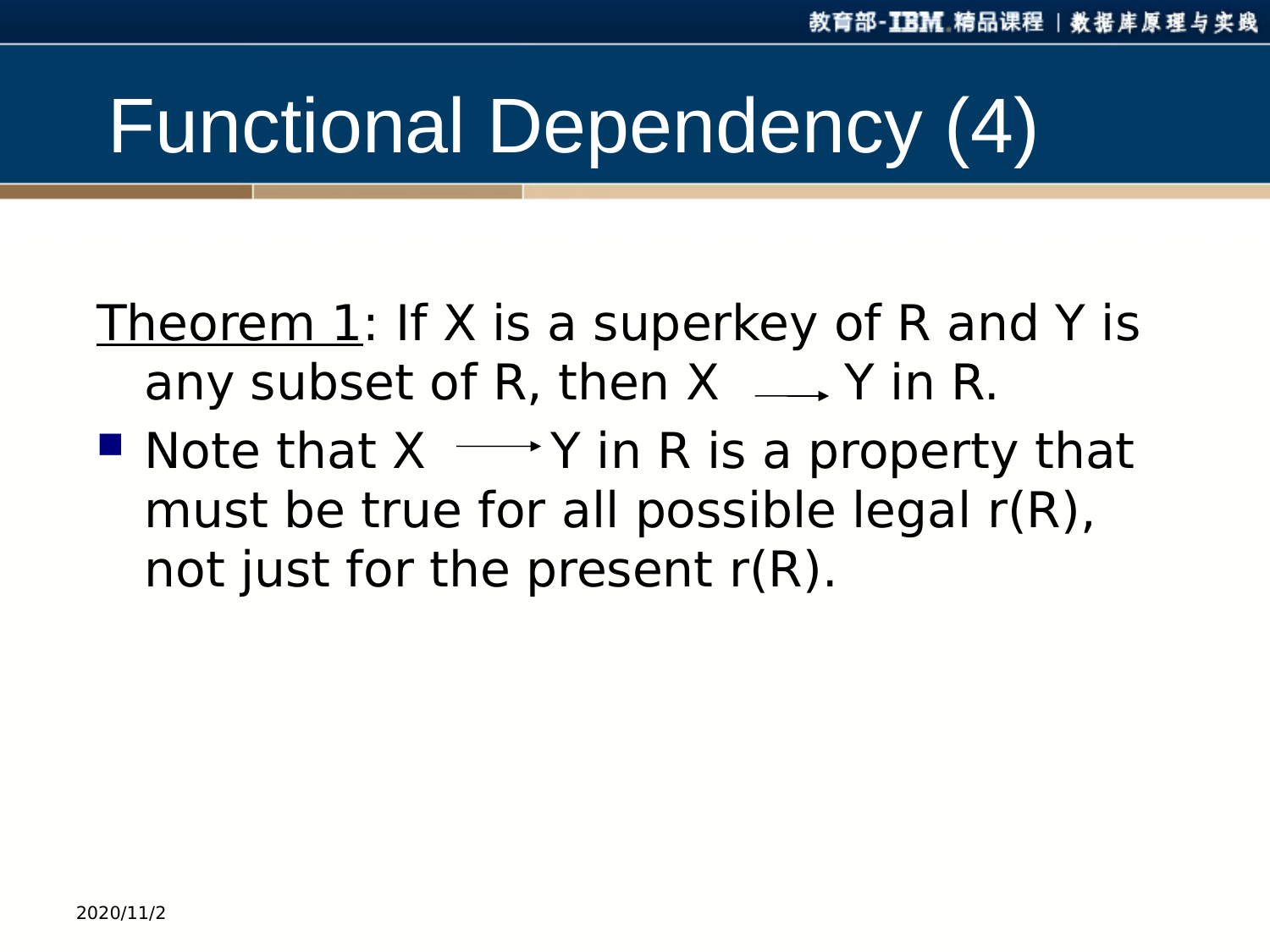

# Functional Dependency (4)
Theorem 1: If X is a superkey of R and Y is any subset of R, then X        Y in R.
Note that X        Y in R is a property that must be true for all possible legal r(R), not just for the present r(R).